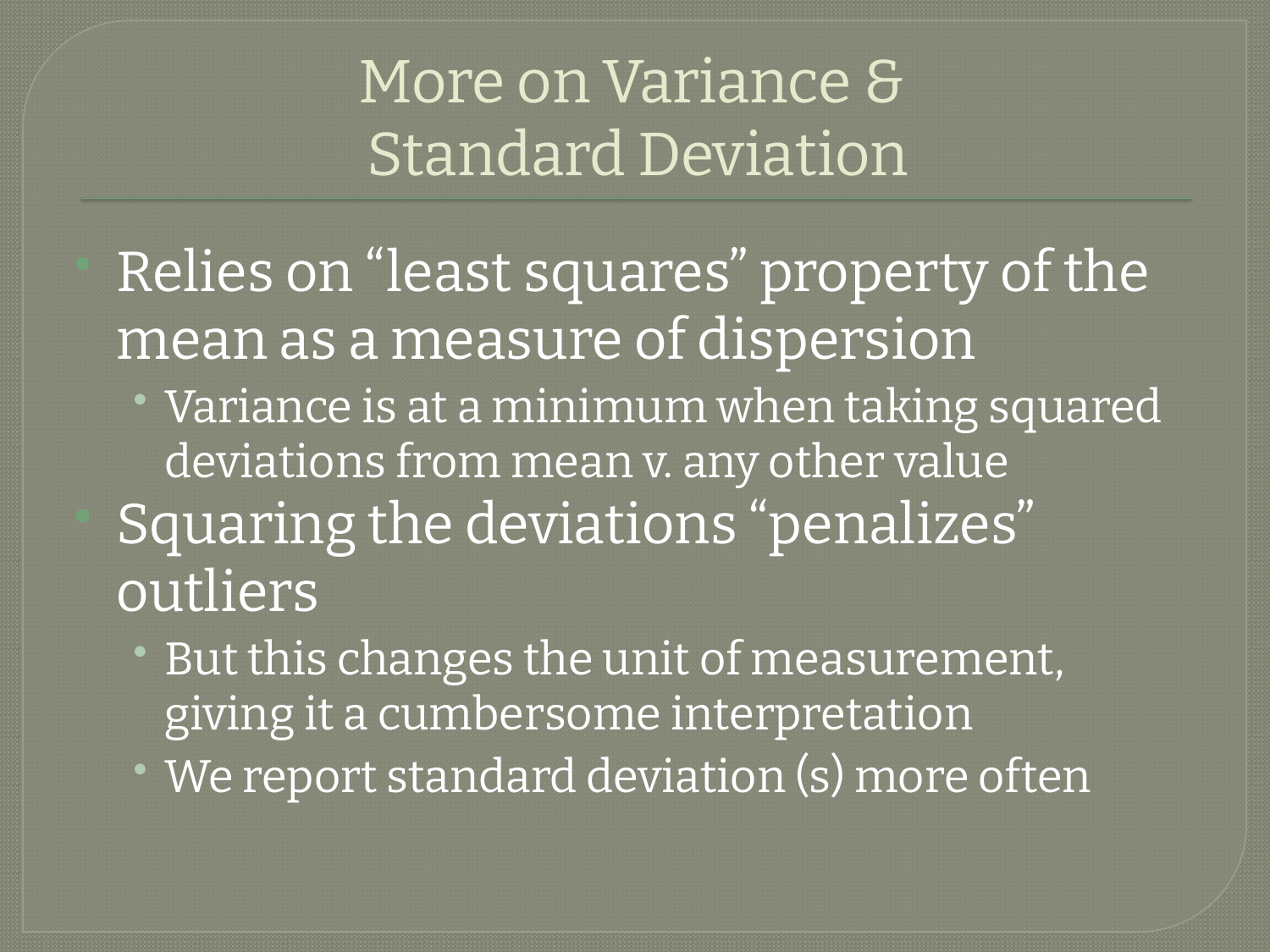

# More on Variance & Standard Deviation
Relies on “least squares” property of the mean as a measure of dispersion
Variance is at a minimum when taking squared deviations from mean v. any other value
Squaring the deviations “penalizes” outliers
But this changes the unit of measurement, giving it a cumbersome interpretation
We report standard deviation (s) more often